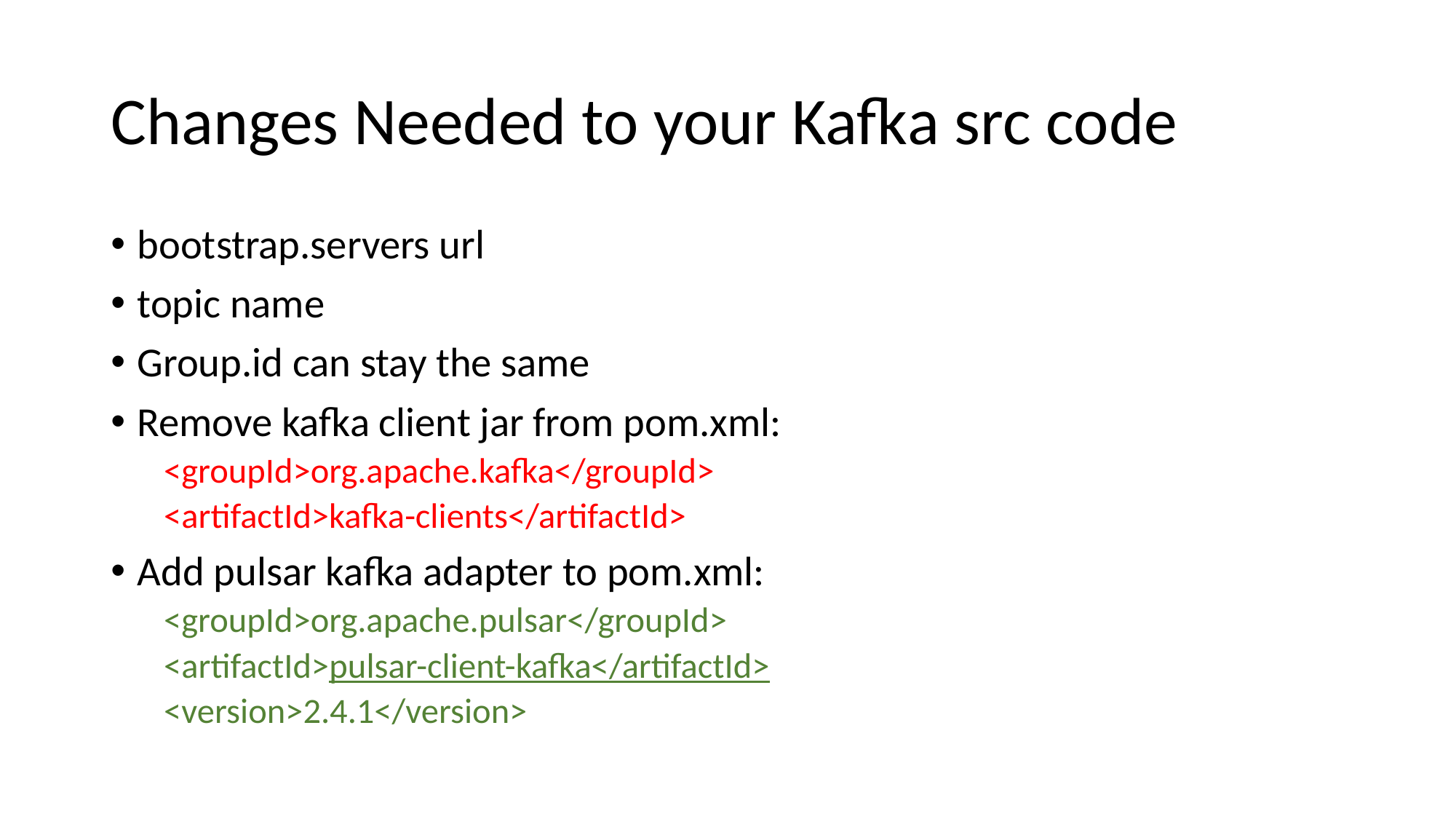

# Changes Needed to your Kafka src code
bootstrap.servers url
topic name
Group.id can stay the same
Remove kafka client jar from pom.xml:
<groupId>org.apache.kafka</groupId>
<artifactId>kafka-clients</artifactId>
Add pulsar kafka adapter to pom.xml:
<groupId>org.apache.pulsar</groupId>
<artifactId>pulsar-client-kafka</artifactId>
<version>2.4.1</version>